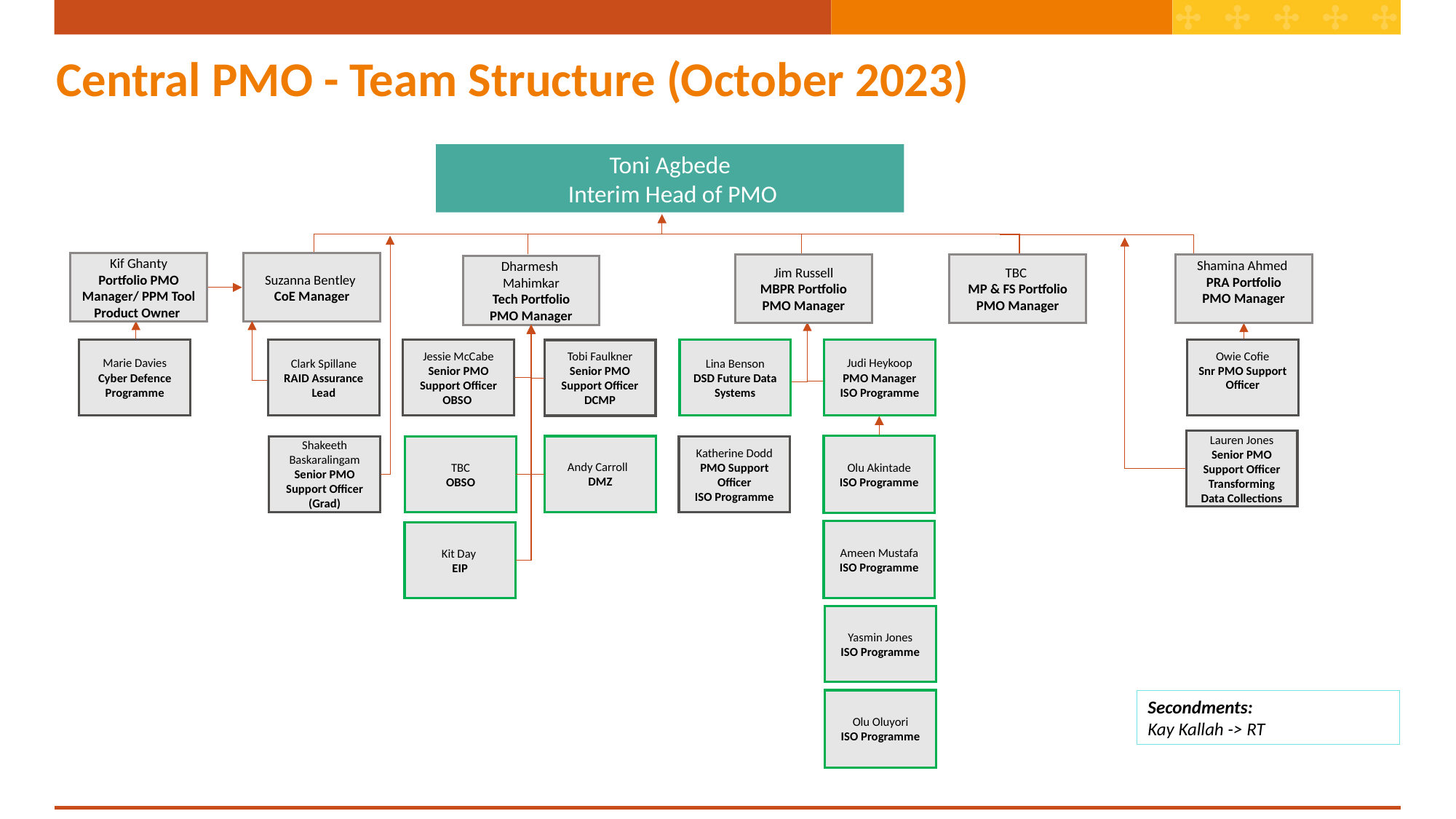

# Central PMO - Team Structure (October 2023)
Toni Agbede
 Interim Head of PMO
Kif Ghanty
Portfolio PMO Manager/ PPM Tool Product Owner
Suzanna Bentley
CoE Manager
Shamina Ahmed
PRA Portfolio
PMO Manager

Jim Russell
MBPR Portfolio
PMO Manager
TBC
MP & FS Portfolio
PMO Manager
Dharmesh  Mahimkar
Tech Portfolio
PMO Manager
Marie Davies
Cyber Defence Programme
Judi Heykoop
PMO Manager
ISO Programme
Owie Cofie
Snr PMO Support Officer

Clark Spillane
RAID Assurance Lead
Jessie McCabe
Senior PMO Support Officer
OBSO
Lina Benson
DSD Future Data Systems
Tobi Faulkner
Senior PMO Support Officer
DCMP
Lauren Jones
Senior PMO Support Officer
Transforming Data Collections
Olu Akintade
ISO Programme
Andy Carroll
DMZ
Shakeeth Baskaralingam
Senior PMO Support Officer (Grad)
TBC
OBSO
Katherine Dodd
PMO Support Officer
ISO Programme
Ameen Mustafa
ISO Programme
Kit Day
EIP
Yasmin Jones
ISO Programme
Olu Oluyori
ISO Programme
Secondments:
Kay Kallah -> RT
19